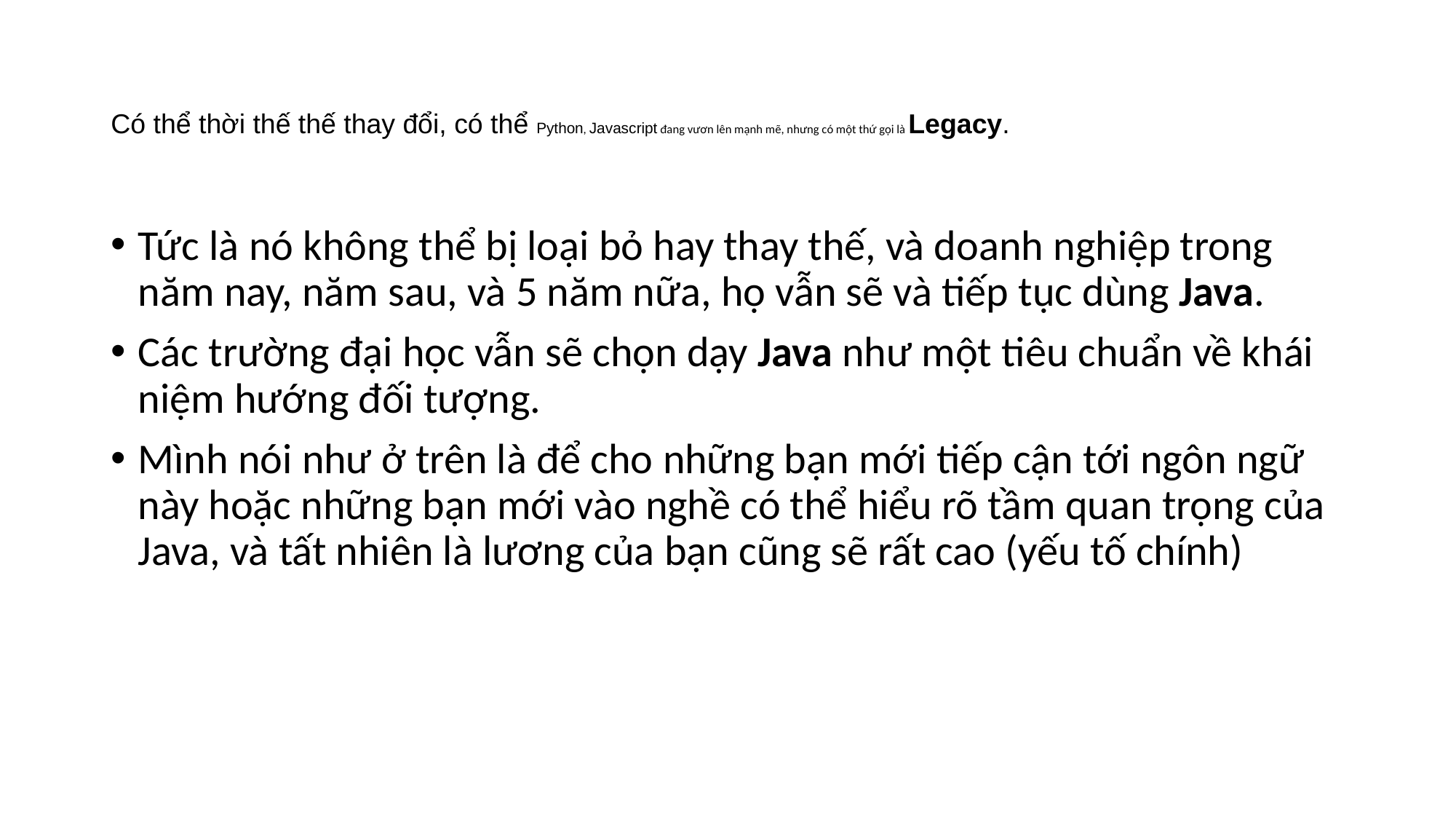

# Có thể thời thế thế thay đổi, có thể Python, Javascript đang vươn lên mạnh mẽ, nhưng có một thứ gọi là Legacy.
Tức là nó không thể bị loại bỏ hay thay thế, và doanh nghiệp trong năm nay, năm sau, và 5 năm nữa, họ vẫn sẽ và tiếp tục dùng Java.
Các trường đại học vẫn sẽ chọn dạy Java như một tiêu chuẩn về khái niệm hướng đối tượng.
Mình nói như ở trên là để cho những bạn mới tiếp cận tới ngôn ngữ này hoặc những bạn mới vào nghề có thể hiểu rõ tầm quan trọng của Java, và tất nhiên là lương của bạn cũng sẽ rất cao (yếu tố chính)